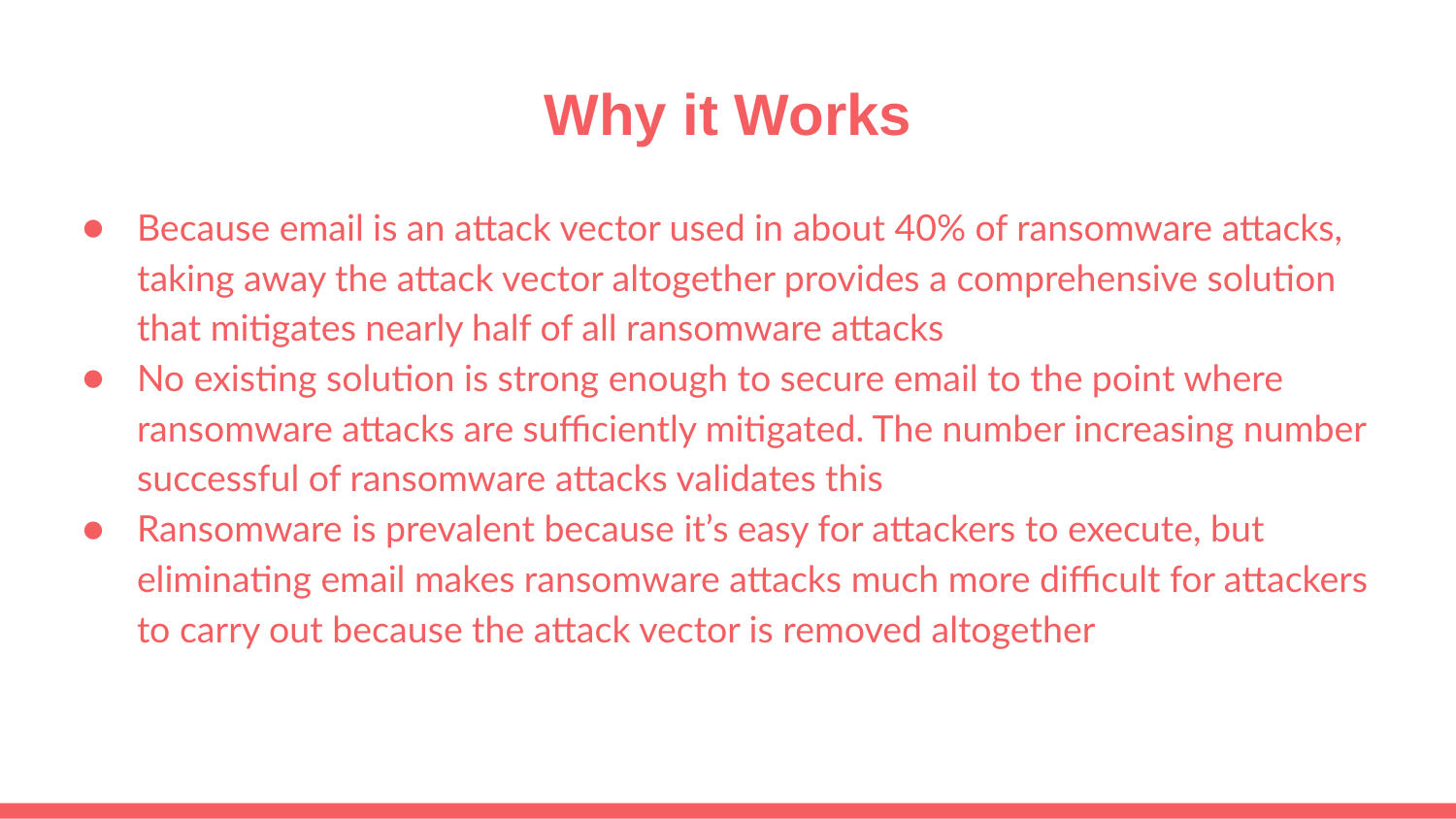

# Why it Works
Because email is an attack vector used in about 40% of ransomware attacks, taking away the attack vector altogether provides a comprehensive solution that mitigates nearly half of all ransomware attacks
No existing solution is strong enough to secure email to the point where ransomware attacks are sufficiently mitigated. The number increasing number successful of ransomware attacks validates this
Ransomware is prevalent because it’s easy for attackers to execute, but eliminating email makes ransomware attacks much more difficult for attackers to carry out because the attack vector is removed altogether